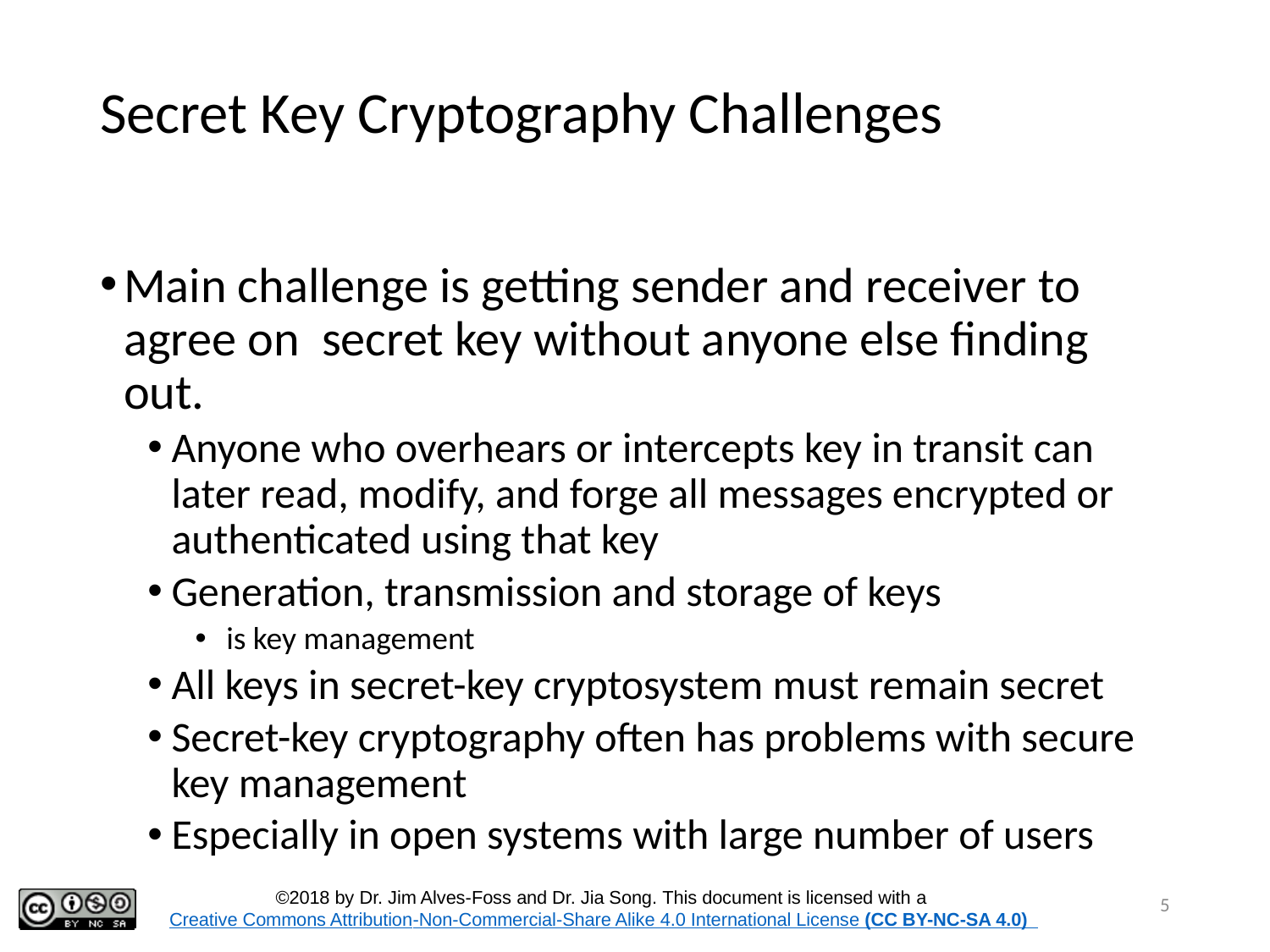

# Secret Key Cryptography Challenges
Main challenge is getting sender and receiver to agree on  secret key without anyone else finding out.
Anyone who overhears or intercepts key in transit can later read, modify, and forge all messages encrypted or authenticated using that key
Generation, transmission and storage of keys
 is key management
All keys in secret-key cryptosystem must remain secret
Secret-key cryptography often has problems with secure key management
Especially in open systems with large number of users
5